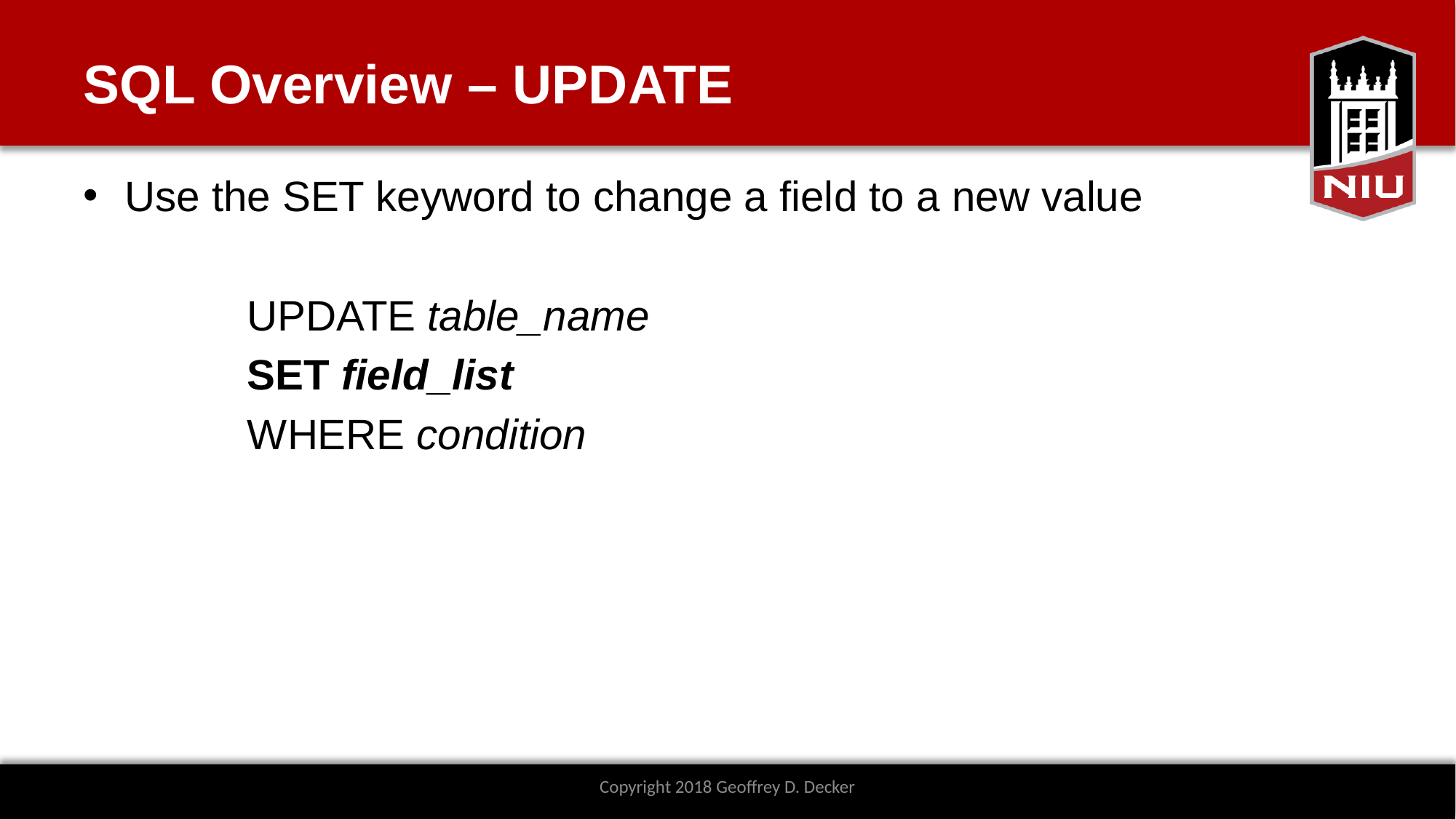

# SQL Overview – UPDATE
Use the SET keyword to change a field to a new value

	UPDATE table_name
   	SET field_list
  	WHERE condition

Copyright 2018 Geoffrey D. Decker